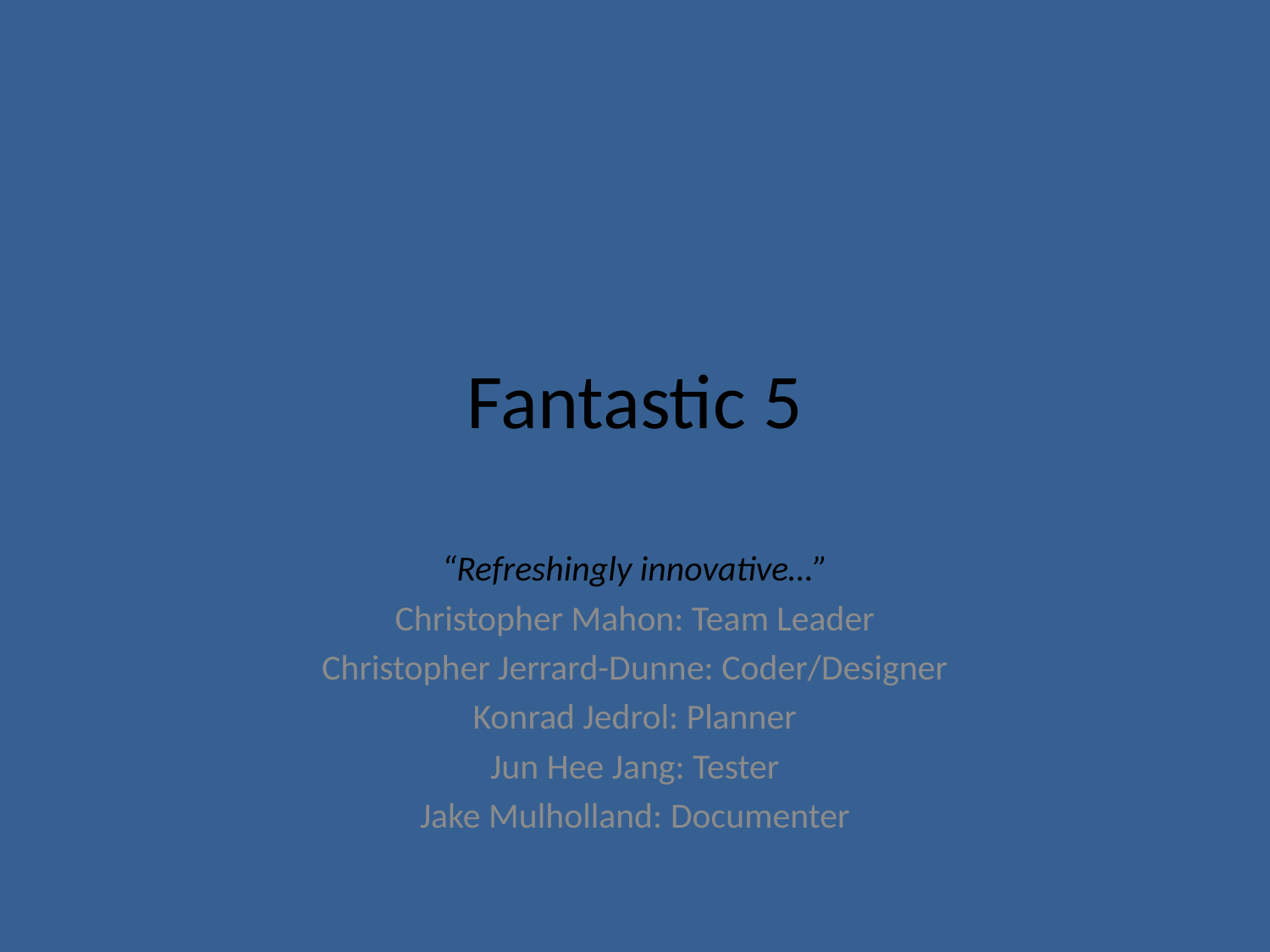

# Fantastic 5
“Refreshingly innovative…”
Christopher Mahon: Team Leader
Christopher Jerrard-Dunne: Coder/Designer
Konrad Jedrol: Planner
Jun Hee Jang: Tester
Jake Mulholland: Documenter